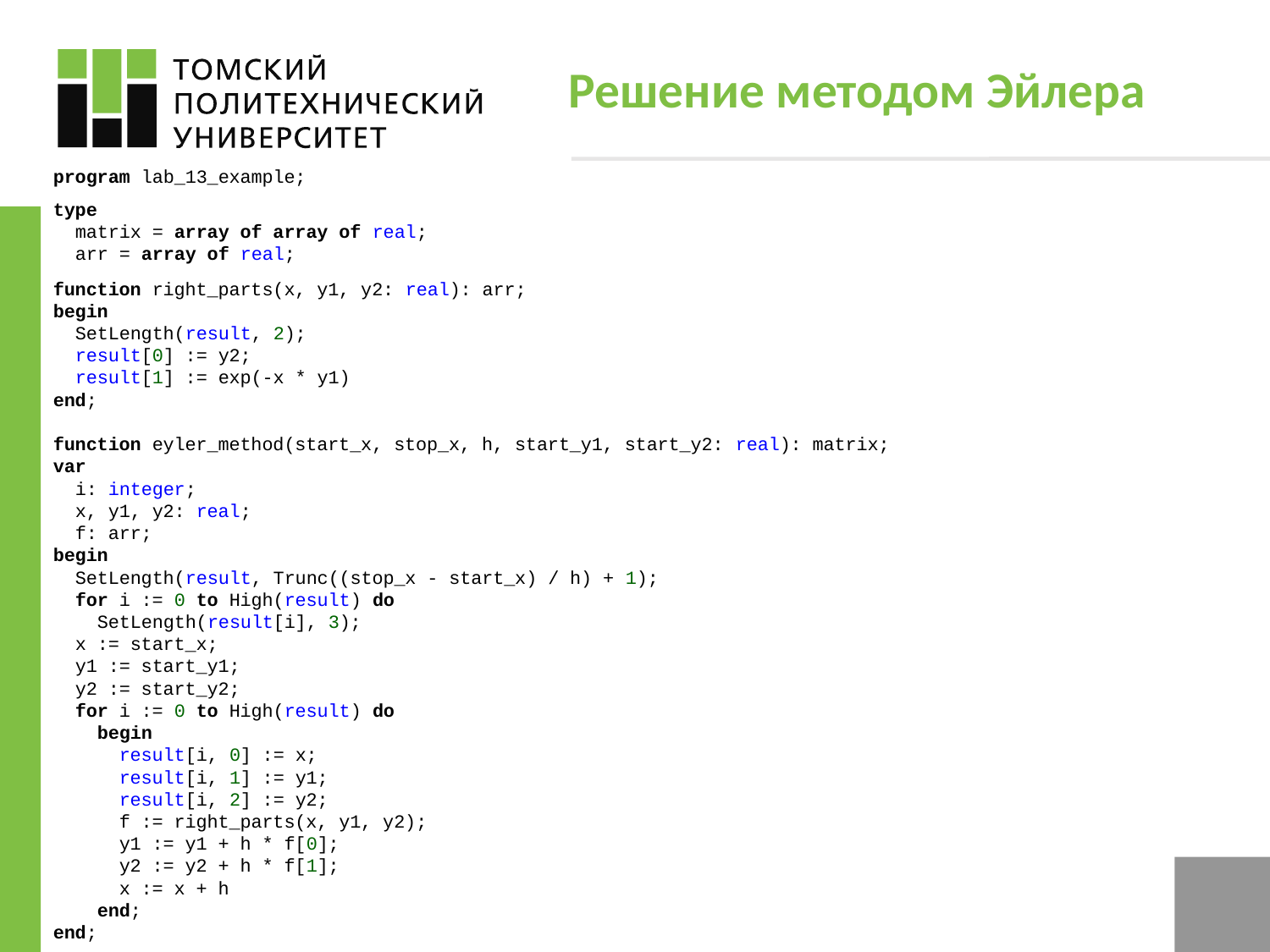

# Решение методом Эйлера

program lab_13_example;

type
  matrix = array of array of real;
  arr = array of real;

function right_parts(x, y1, y2: real): arr;
begin
  SetLength(result, 2);
  result[0] := y2;
  result[1] := exp(-x * y1)
end;

function eyler_method(start_x, stop_x, h, start_y1, start_y2: real): matrix;
var
  i: integer;
  x, y1, y2: real;
  f: arr;
begin
  SetLength(result, Trunc((stop_x - start_x) / h) + 1);
  for i := 0 to High(result) do
    SetLength(result[i], 3);
  x := start_x;
  y1 := start_y1;
  y2 := start_y2;
  for i := 0 to High(result) do
    begin
      result[i, 0] := x;
      result[i, 1] := y1;
      result[i, 2] := y2;
      f := right_parts(x, y1, y2);
      y1 := y1 + h * f[0];
      y2 := y2 + h * f[1];
      x := x + h
    end;
end;

6